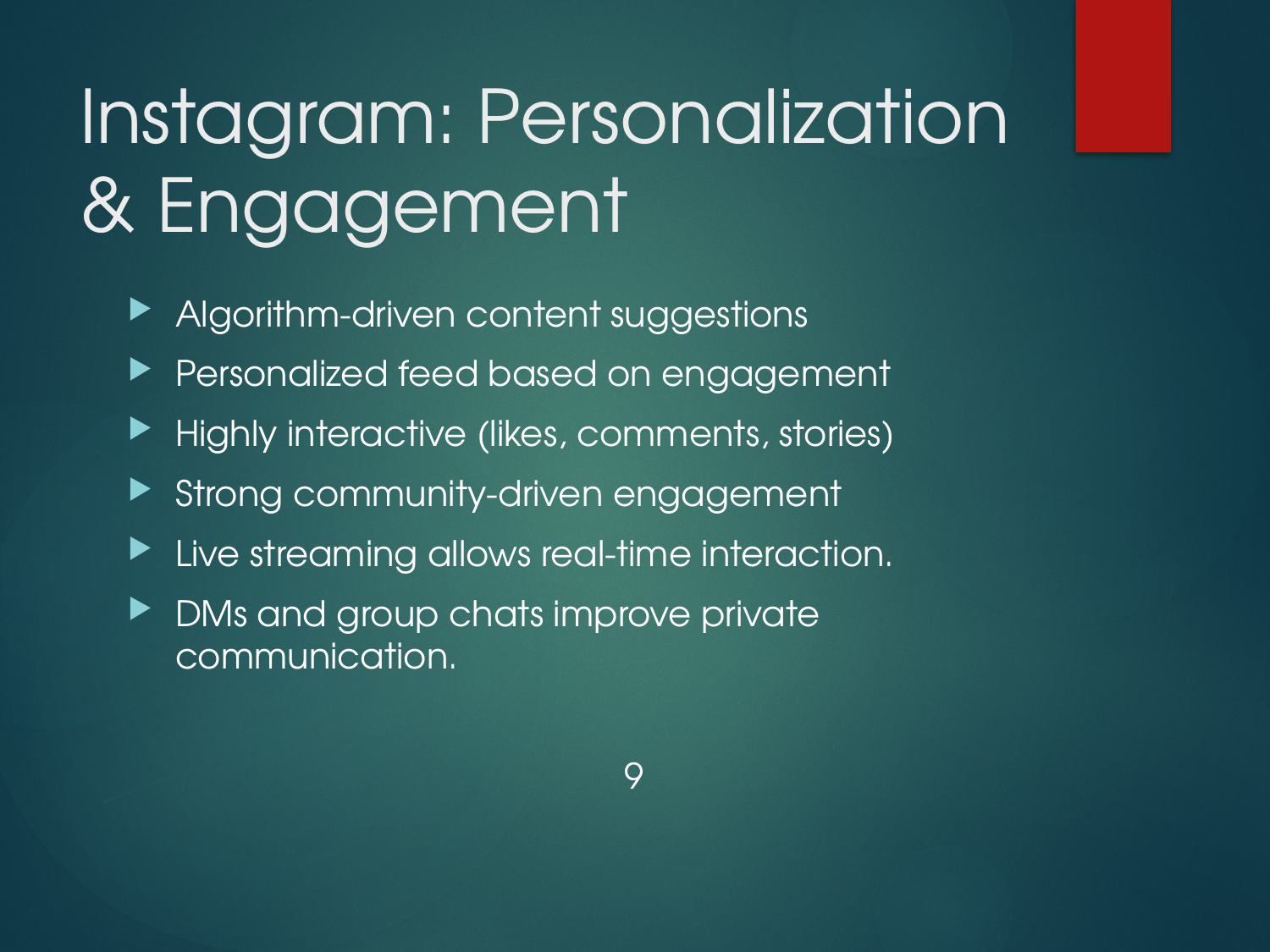

# Instagram: Personalization & Engagement
Algorithm-driven content suggestions
Personalized feed based on engagement
Highly interactive (likes, comments, stories)
Strong community-driven engagement
Live streaming allows real-time interaction.
DMs and group chats improve private communication.

                                                   9